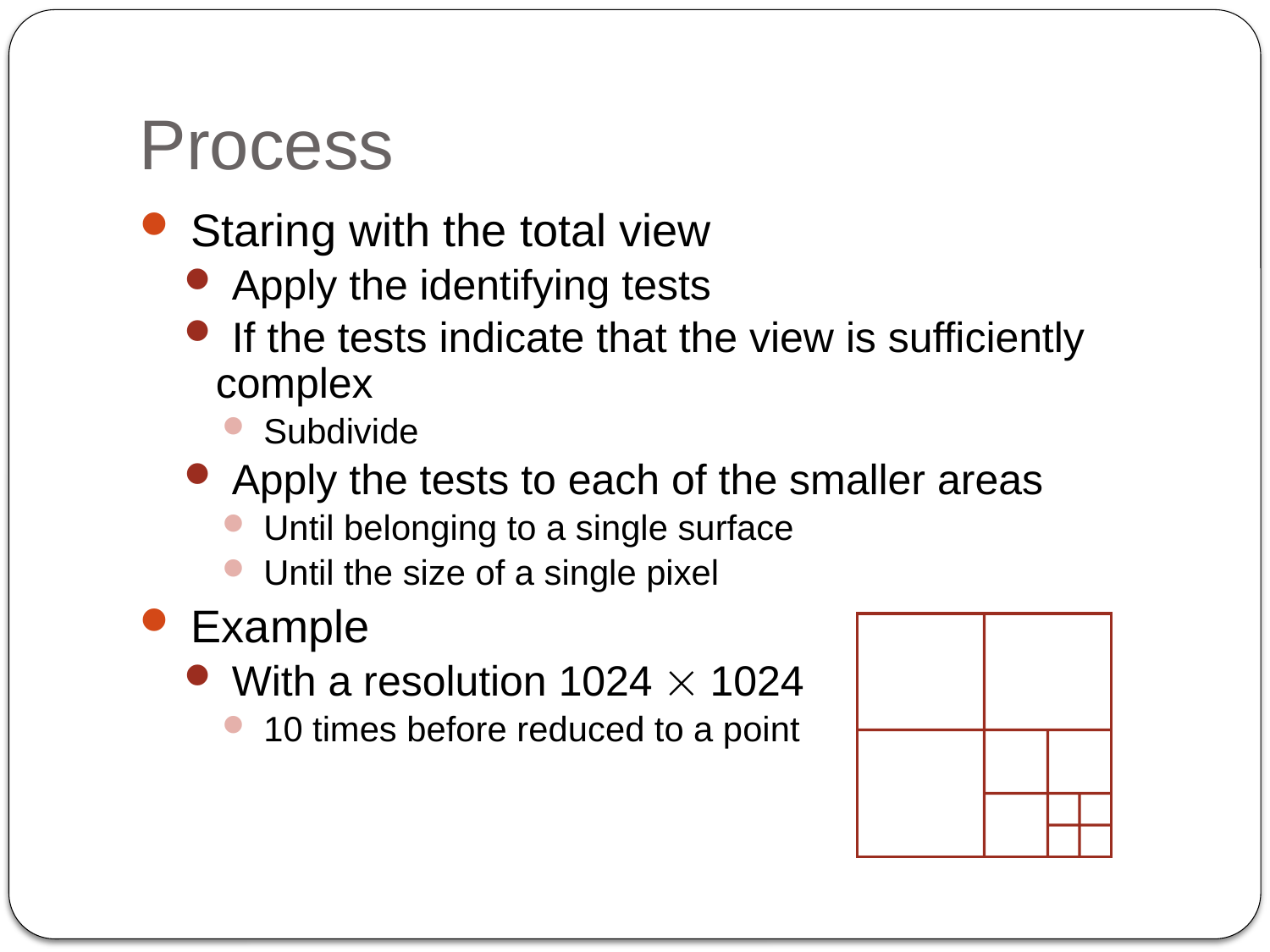

# Process
 Staring with the total view
 Apply the identifying tests
 If the tests indicate that the view is sufficiently complex
 Subdivide
 Apply the tests to each of the smaller areas
 Until belonging to a single surface
 Until the size of a single pixel
 Example
 With a resolution 1024 × 1024
 10 times before reduced to a point